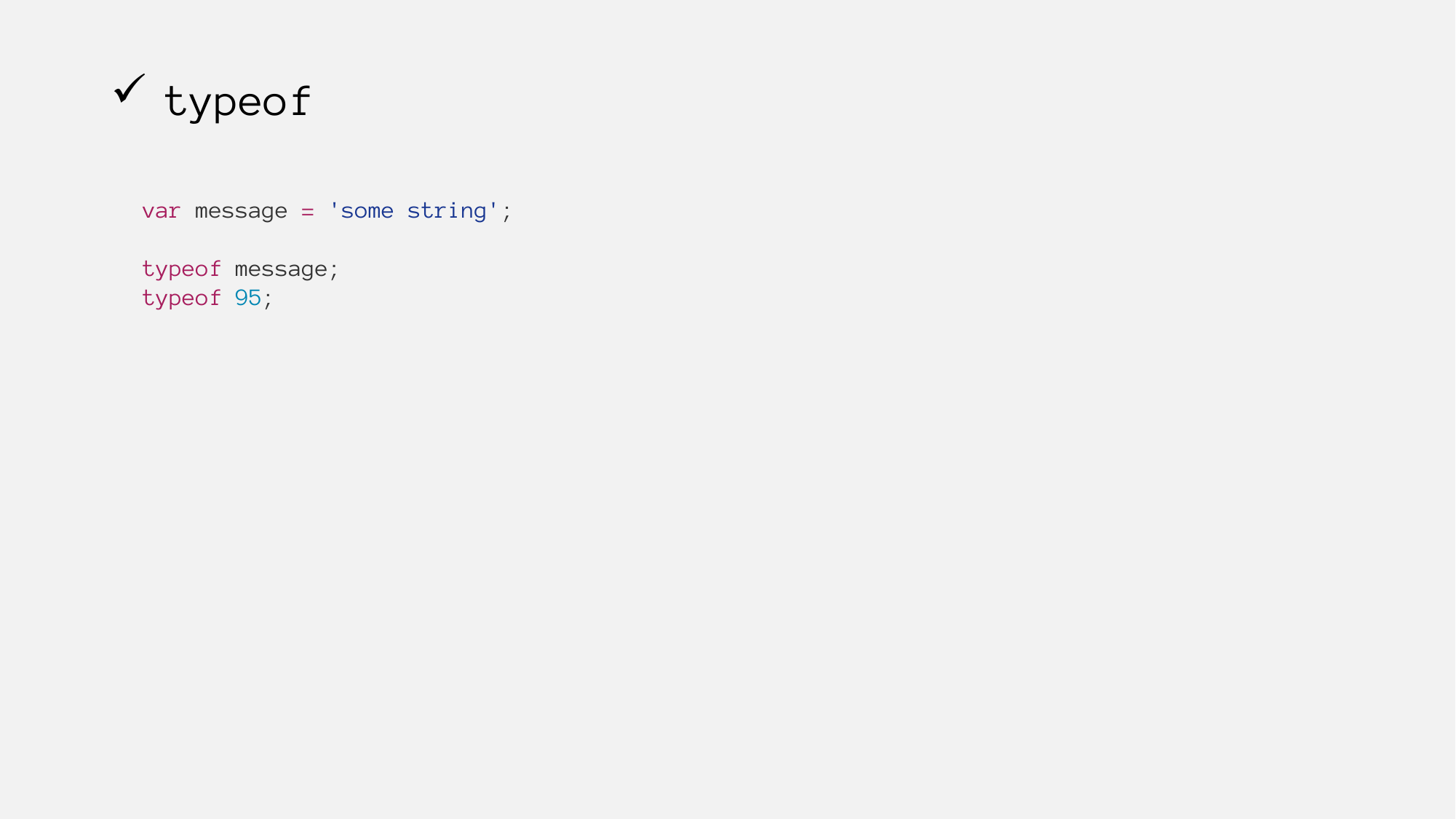

# typeof
var message = 'some string';

typeof message;
typeof 95;